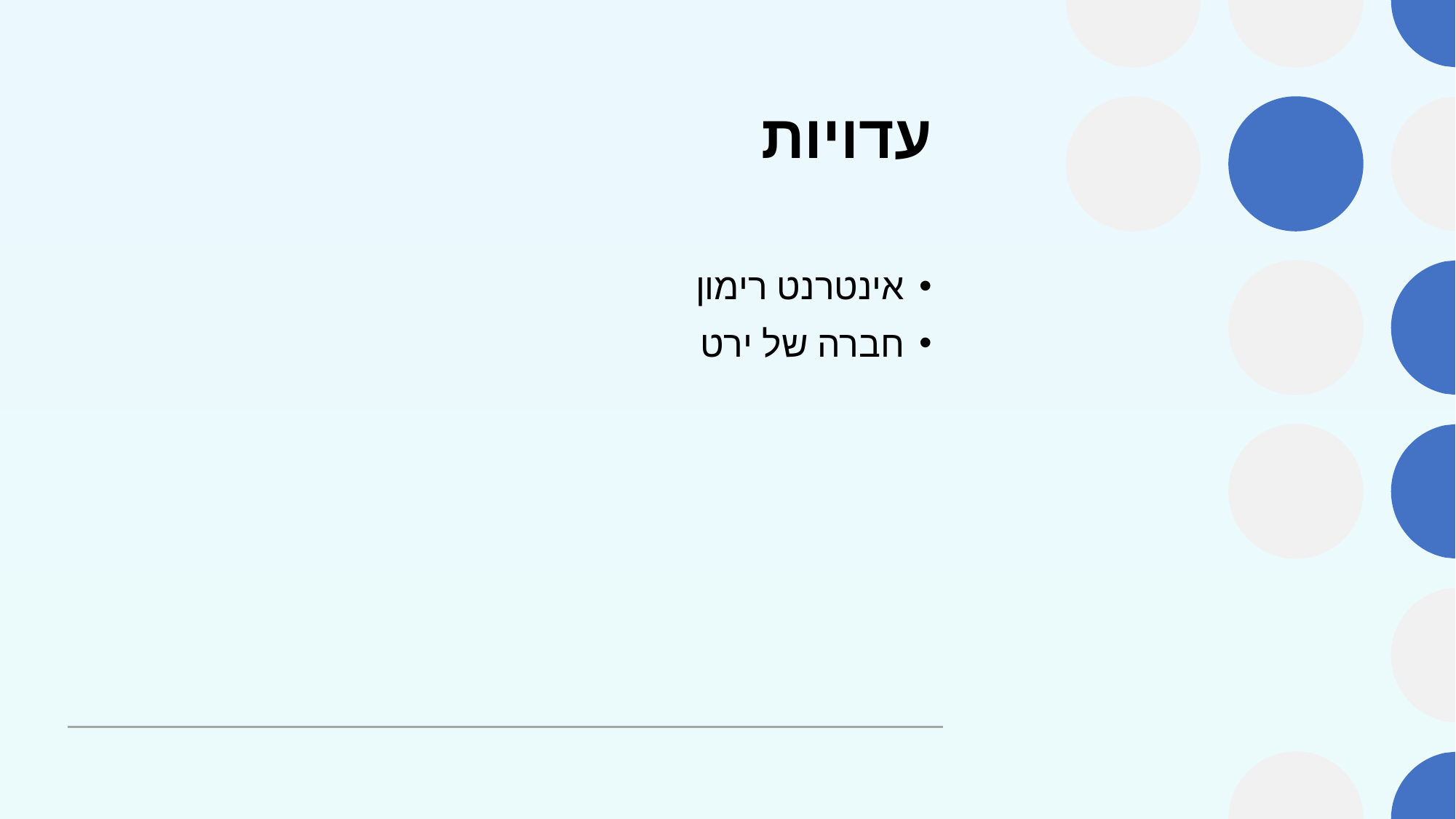

# עדויות
אינטרנט רימון
חברה של ירט